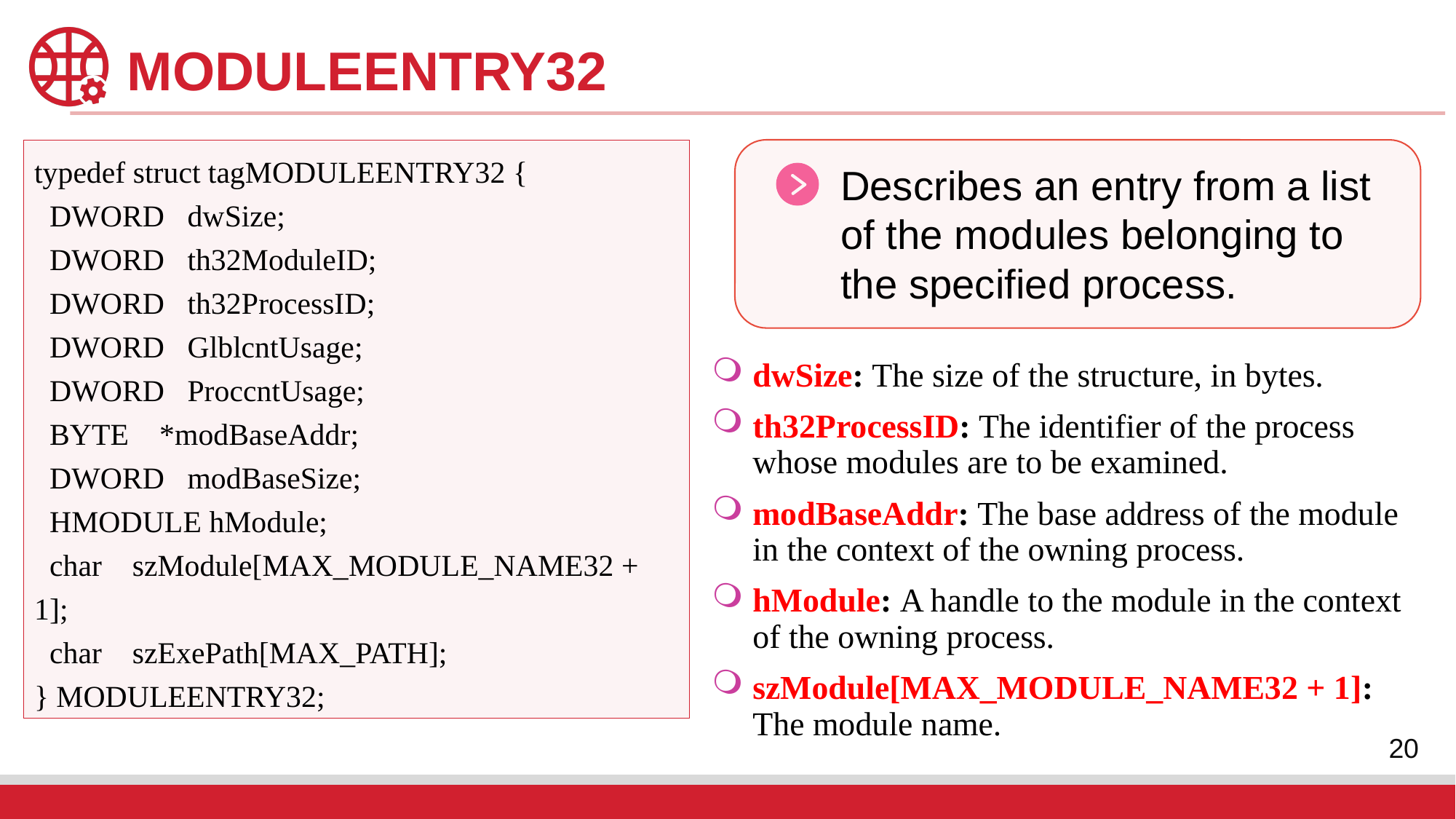

MODULEENTRY32
typedef struct tagMODULEENTRY32 {
  DWORD   dwSize;
  DWORD   th32ModuleID;
  DWORD   th32ProcessID;
  DWORD   GlblcntUsage;
  DWORD   ProccntUsage;
  BYTE    *modBaseAddr;
  DWORD   modBaseSize;
  HMODULE hModule;
  char    szModule[MAX_MODULE_NAME32 + 1];
  char    szExePath[MAX_PATH];
} MODULEENTRY32;

Describes an entry from a list of the modules belonging to the specified process.
dwSize: The size of the structure, in bytes.
th32ProcessID: The identifier of the process whose modules are to be examined.
modBaseAddr: The base address of the module in the context of the owning process.
hModule: A handle to the module in the context of the owning process.
szModule[MAX_MODULE_NAME32 + 1]: The module name.